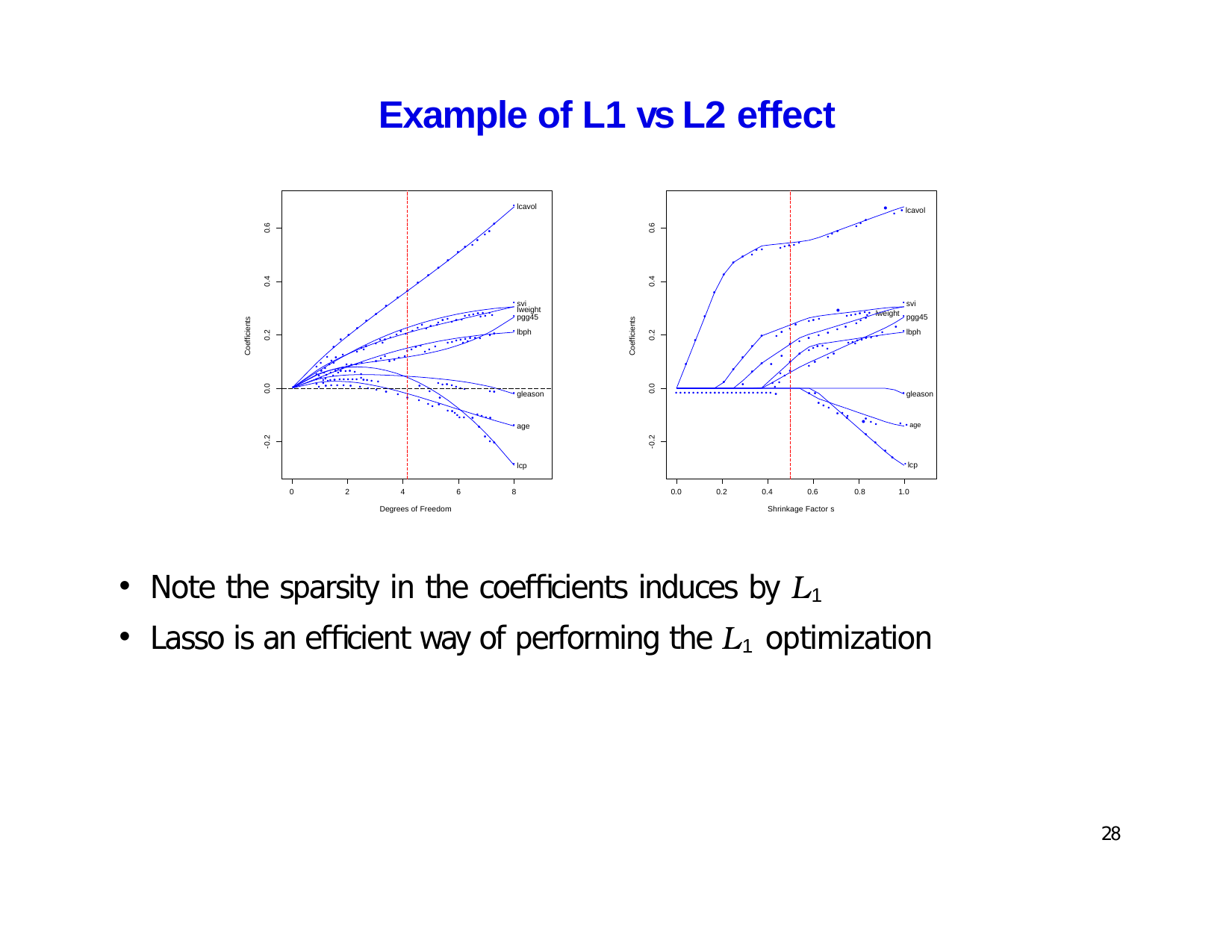

# Example of L1 vs L2 effect

lcavol
• • lcavol

• • •
•
• • •
• •
0.6
0.6

• •
• • • • •
• • •
•
•
•
•
•
•
•
•
0.4
0.4
•

•
•
•
•
svi
svi
lweight
• • • • •• • lweight
• • • •• •• ••

pgg45
lbph

pgg45
lbph

•
• • •
• • •
• • • • • •
•
Coefficients
Coefficients
• •
•
• • • • •
•   •	•

• • • •
•
• •

•
•
•  •	• •
• •
• • • •• •• • • •
0.2
0.2
•  •	• •• • • • •
•
•
• •• • •

•
•
•

• •• •
• • • • •
• • • • • • •
•
•
• •
•
• • • •
• • • • • • •
•
• •
• • • • • • • •• • • •
•
•
•
• • •
•• •• • •• •• • • • • •
•
•

• •• •• • • • • • • • •• • • •
•	•• •
• • • • • • •

•• •• •  •  •  •   •   •   •	•
•
•
• •
0.0
0.0
•    •	•

• • • • • • • • • • • • • • • • • • • • • • • •
• •
•    •	•
gleason
gleason

• • •
• • •
• •• •• •
• • •
• • •
•
• • • • •
•
age
•  • age
•
•
•
•
lcp
• •
-0.2
-0.2
•

lcp

0
2
4
6
8
0.0
0.2
0.4
0.6	0.8
1.0
Degrees of Freedom
Shrinkage Factor s
Note the sparsity in the coefficients induces by L1
Lasso is an efficient way of performing the L1 optimization
28